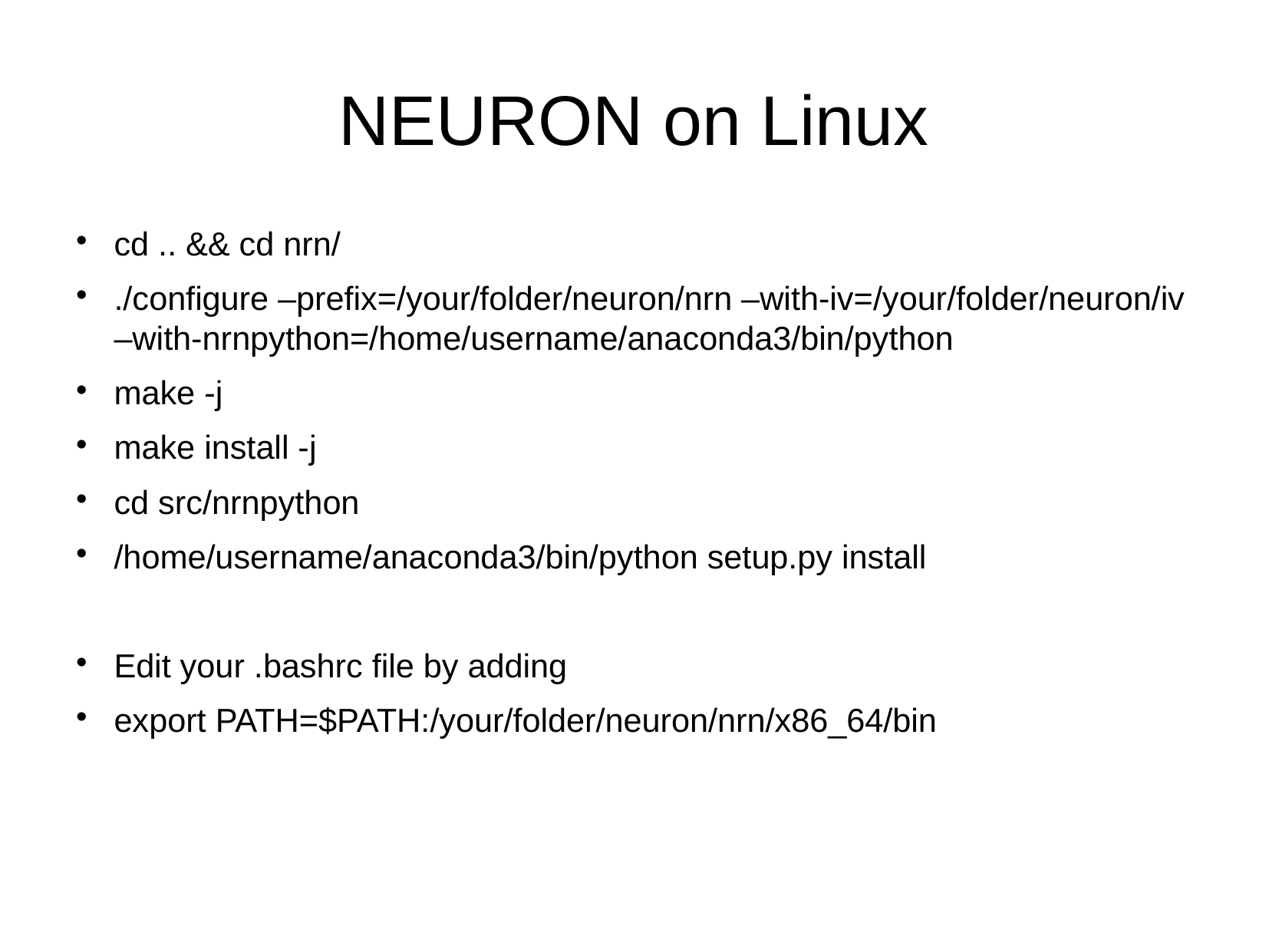

NEURON on Linux
cd .. && cd nrn/
./configure –prefix=/your/folder/neuron/nrn –with-iv=/your/folder/neuron/iv –with-nrnpython=/home/username/anaconda3/bin/python
make -j
make install -j
cd src/nrnpython
/home/username/anaconda3/bin/python setup.py install

Edit your .bashrc file by adding
export PATH=$PATH:/your/folder/neuron/nrn/x86_64/bin